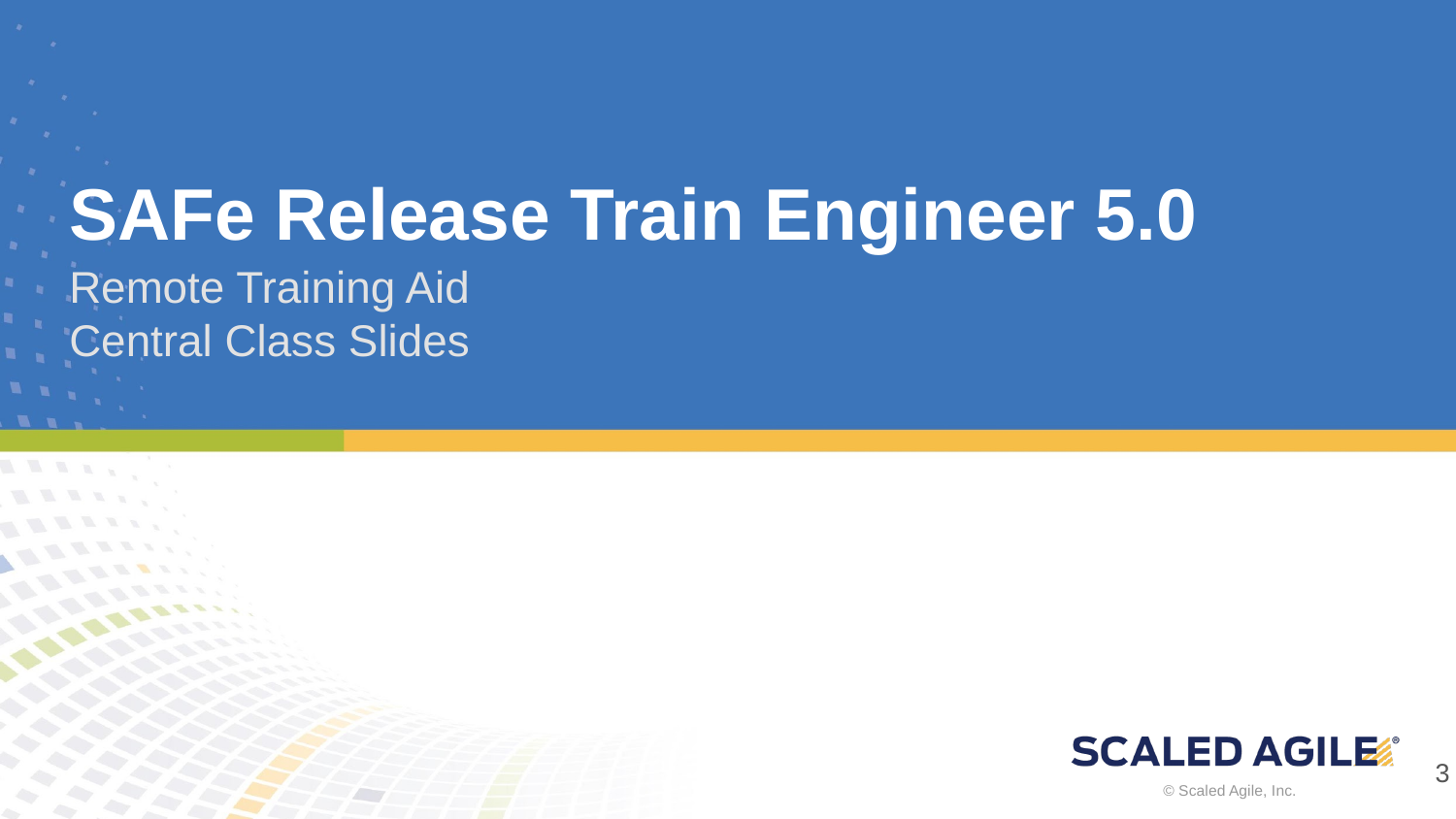

# SAFe Release Train Engineer 5.0
Remote Training Aid
Central Class Slides
3